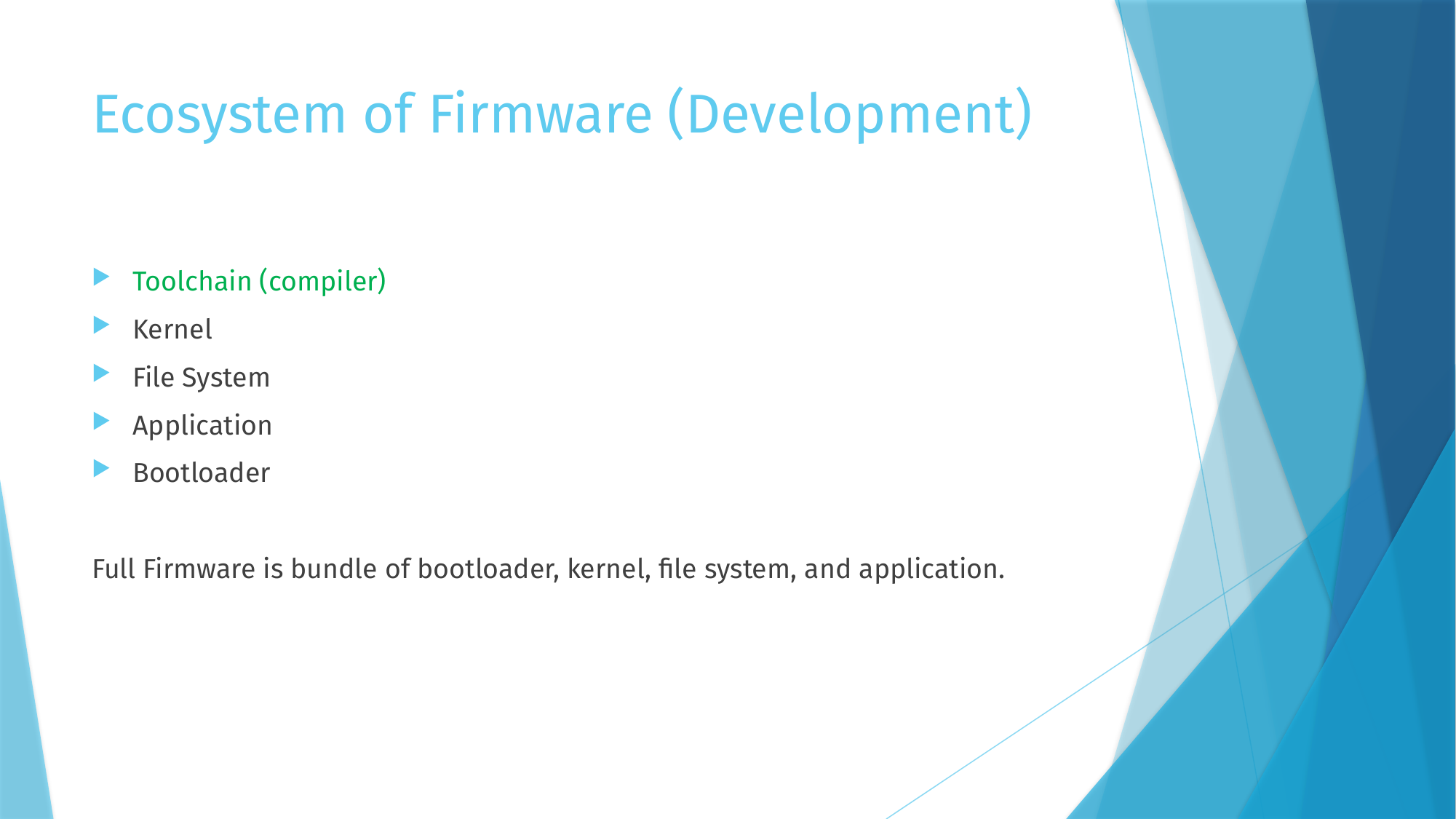

# Ecosystem of Firmware (Development)
Toolchain (compiler)
Kernel
File System
Application
Bootloader

Full Firmware is bundle of bootloader, kernel, file system, and application.